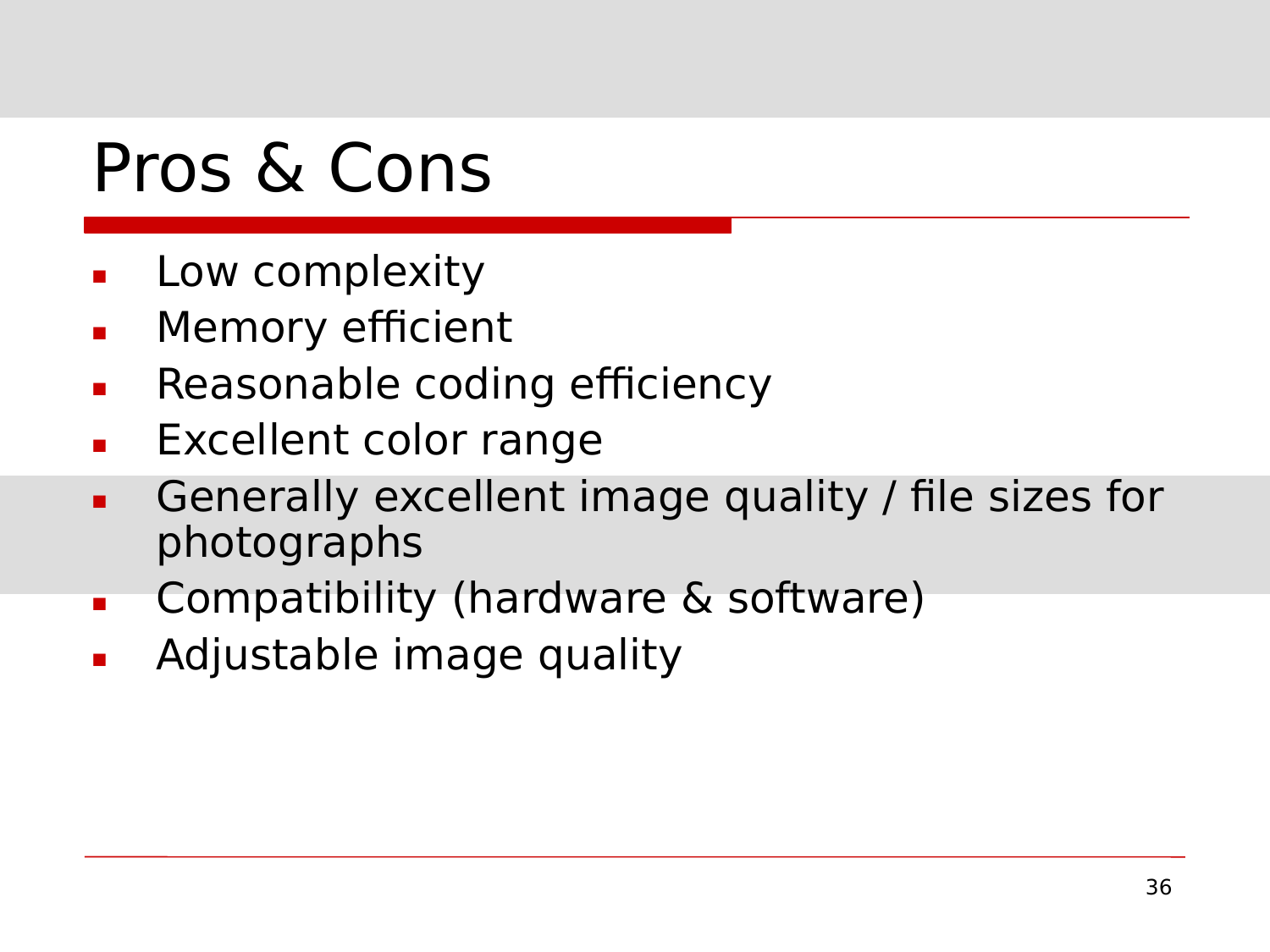

# Pros & Cons
Low complexity
Memory efficient
Reasonable coding efficiency
Excellent color range
Generally excellent image quality / file sizes for photographs
Compatibility (hardware & software)‏
Adjustable image quality
36